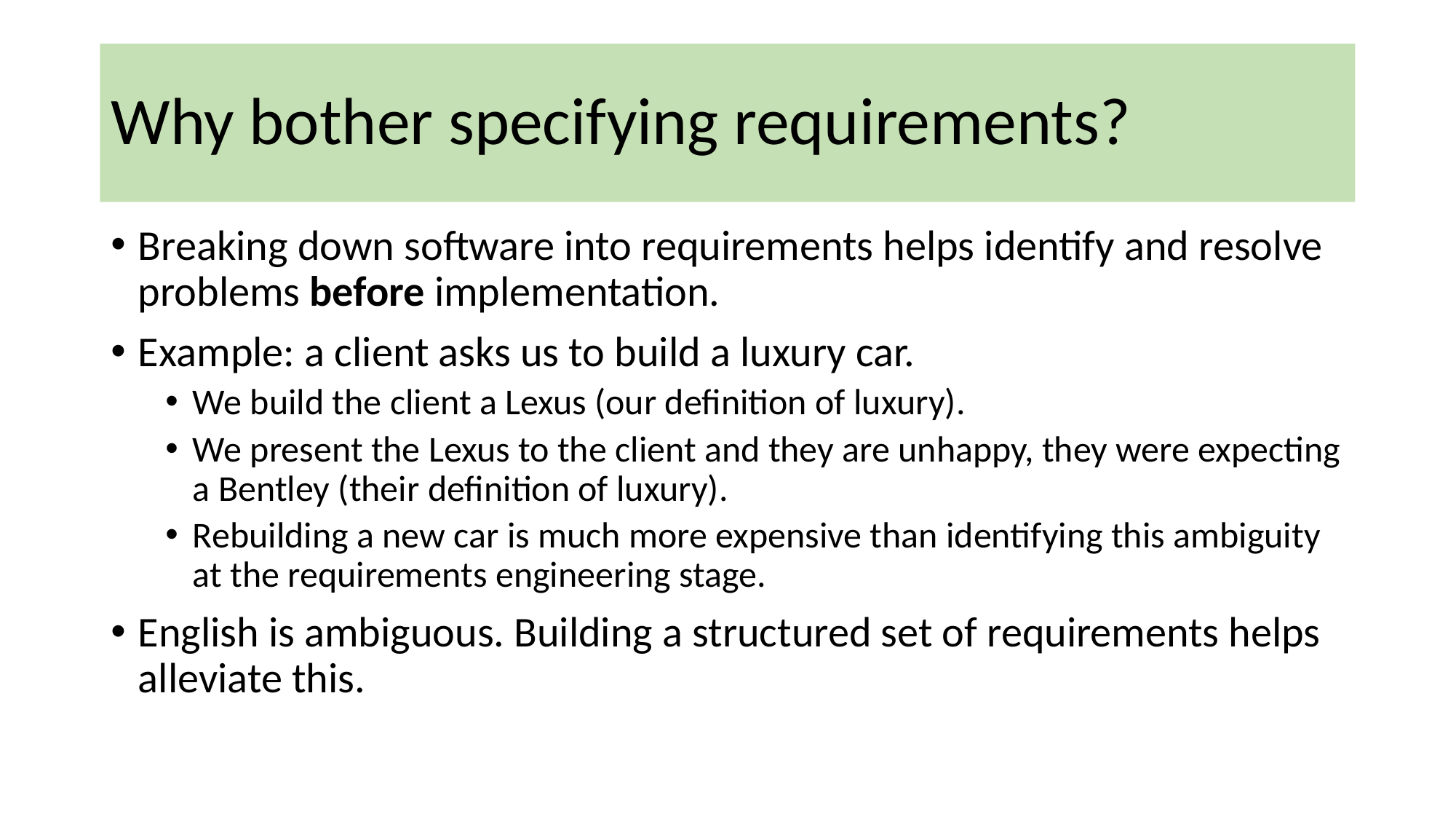

# Why bother specifying requirements?
Breaking down software into requirements helps identify and resolve problems before implementation.
Example: a client asks us to build a luxury car.
We build the client a Lexus (our definition of luxury).
We present the Lexus to the client and they are unhappy, they were expecting a Bentley (their definition of luxury).
Rebuilding a new car is much more expensive than identifying this ambiguity at the requirements engineering stage.
English is ambiguous. Building a structured set of requirements helps alleviate this.